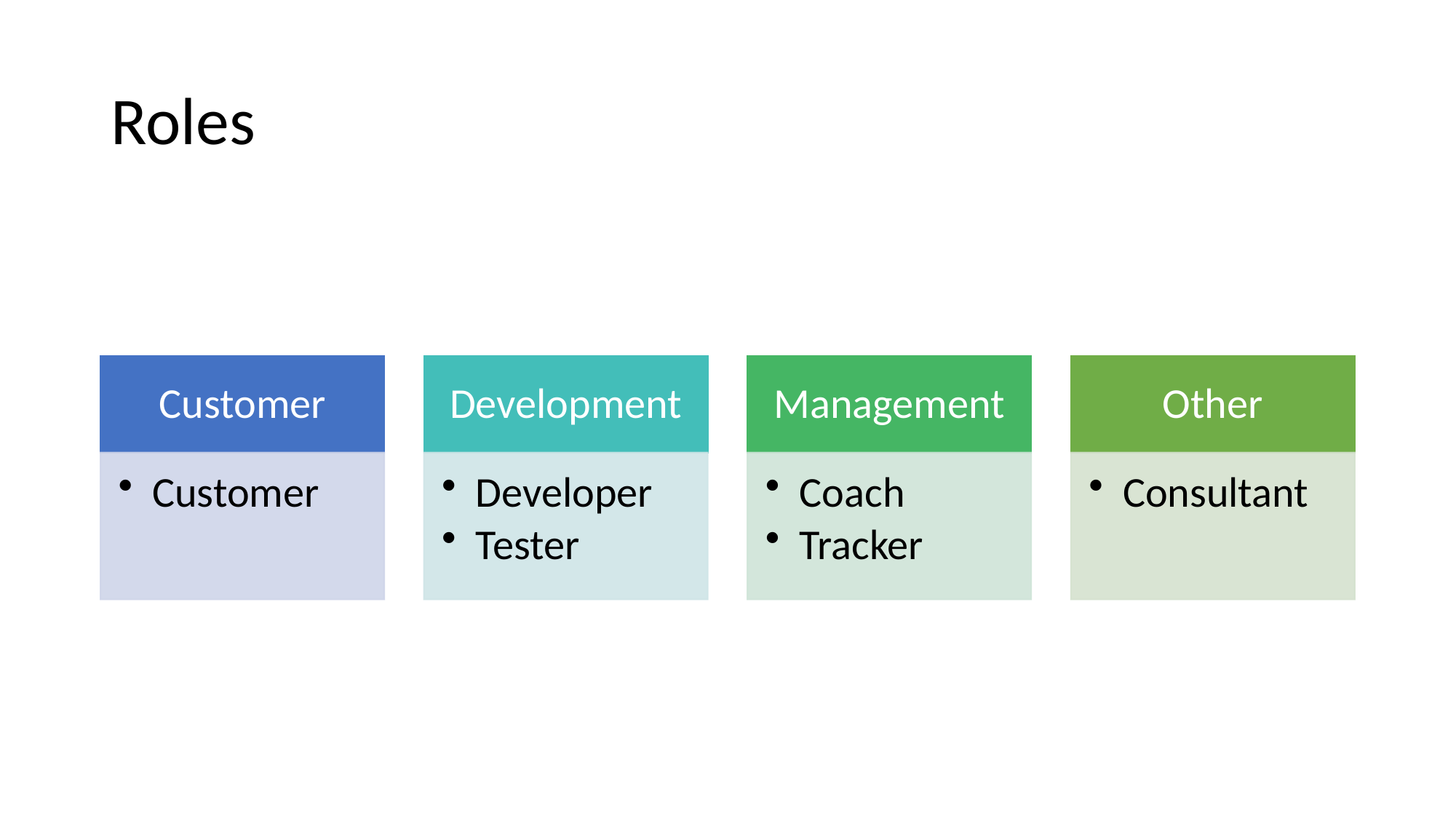

# Roles
Customer
Customer
Development
Developer
Tester
Management
Coach
Tracker
Other
Consultant